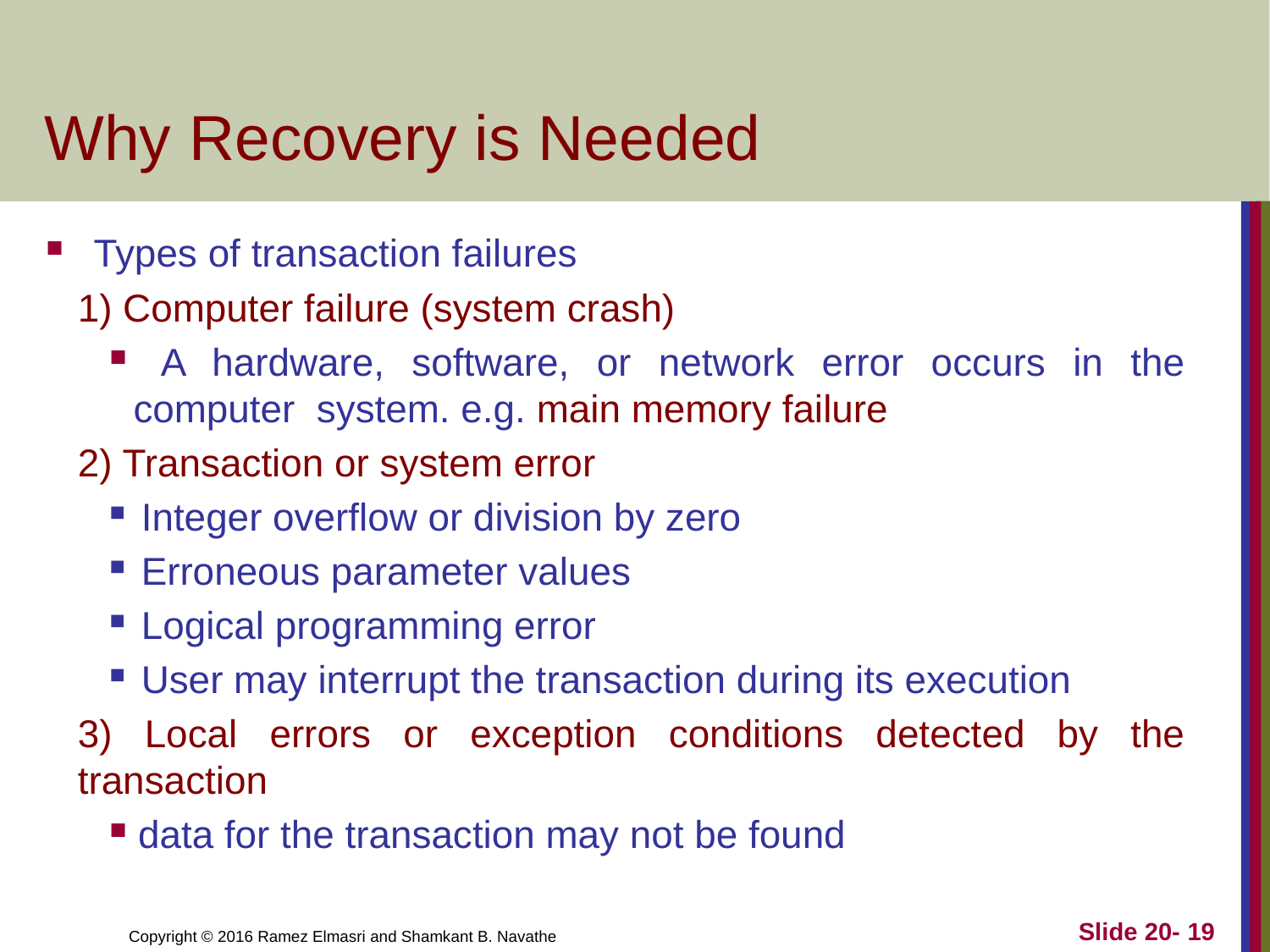

# Why Recovery is Needed
Types of transaction failures
1) Computer failure (system crash)
 A hardware, software, or network error occurs in the computer  system. e.g. main memory failure
2) Transaction or system error
Integer overflow or division by zero
Erroneous parameter values
Logical programming error
User may interrupt the transaction during its execution
3) Local errors or exception conditions detected by the transaction
 data for the transaction may not be found
Slide 20- 19